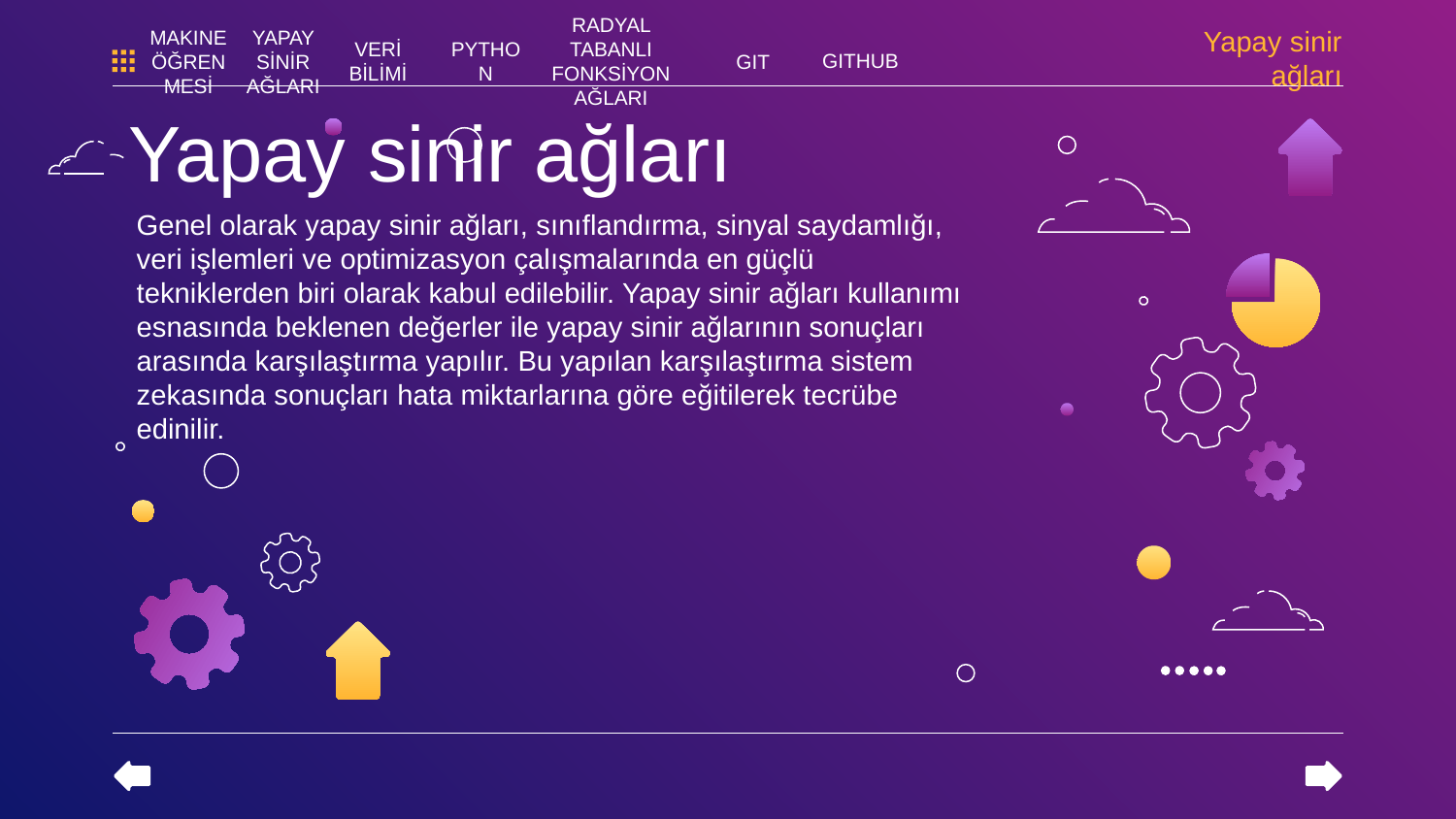

Yapay sinir ağları
GITHUB
PYTHON
RADYAL TABANLI FONKSİYON AĞLARI
GIT
MAKINE ÖĞRENMESİ
YAPAY SİNİR AĞLARI
VERİ BİLİMİ

# Yapay sinir ağları

Genel olarak yapay sinir ağları, sınıflandırma, sinyal saydamlığı, veri işlemleri ve optimizasyon çalışmalarında en güçlü tekniklerden biri olarak kabul edilebilir. Yapay sinir ağları kullanımı esnasında beklenen değerler ile yapay sinir ağlarının sonuçları arasında karşılaştırma yapılır. Bu yapılan karşılaştırma sistem zekasında sonuçları hata miktarlarına göre eğitilerek tecrübe edinilir.